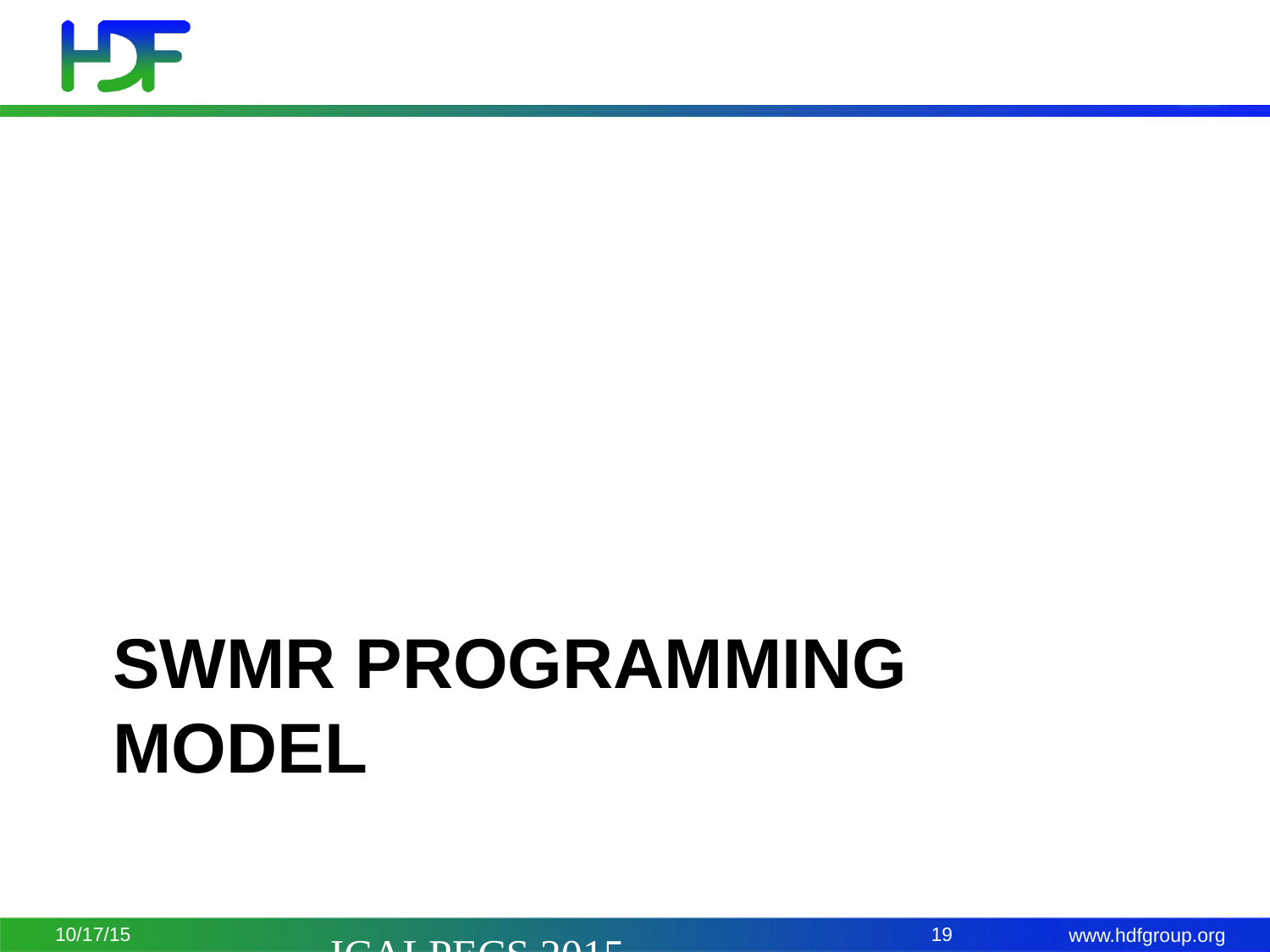

# SWMR Programming model
10/17/15
ICALPECS 2015
19